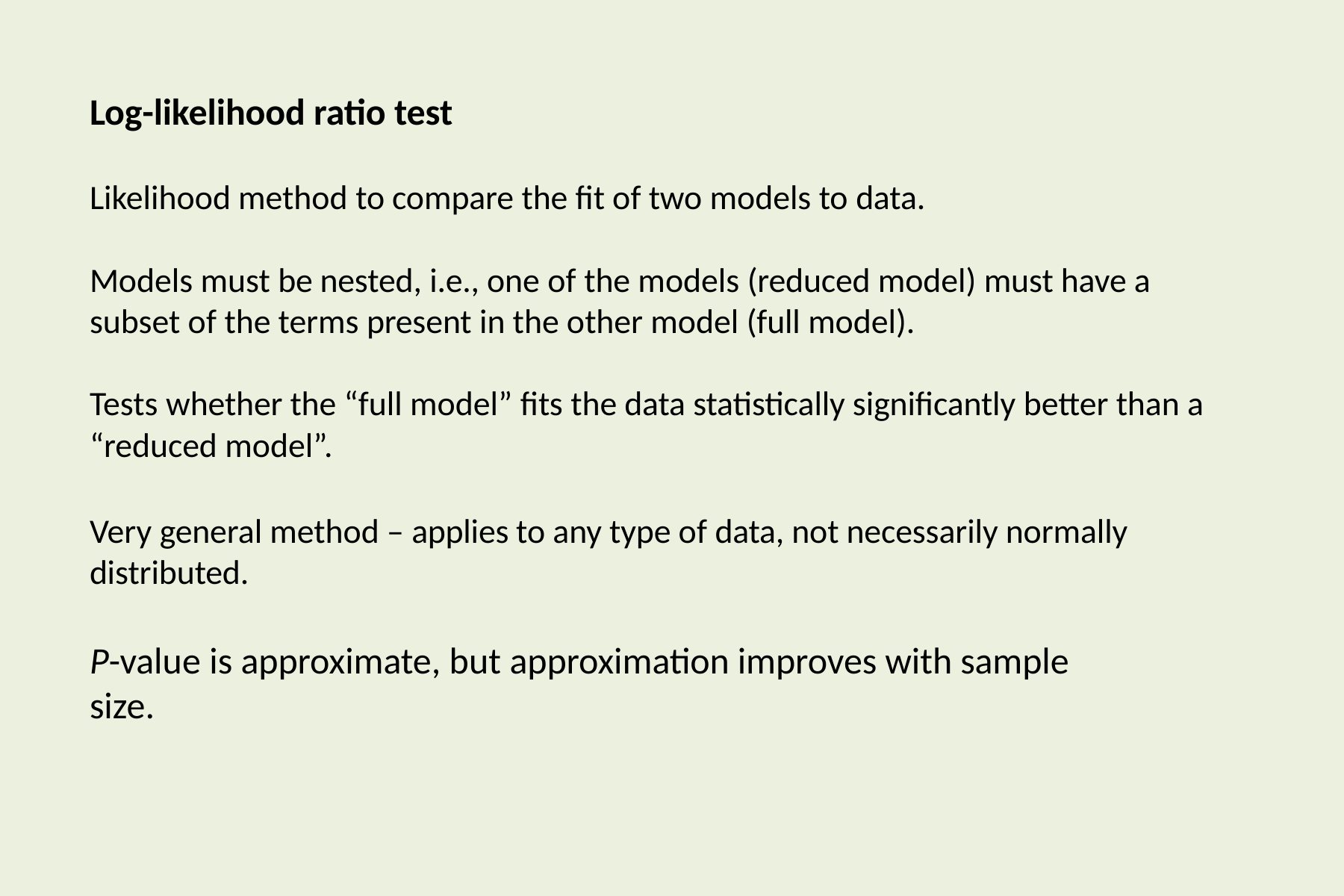

# Log-likelihood ratio test
Likelihood method to compare the fit of two models to data.

Models must be nested, i.e., one of the models (reduced model) must have a  subset of the terms present in the other model (full model).

Tests whether the “full model” fits the data statistically significantly better than a  “reduced model”.

Very general method – applies to any type of data, not necessarily normally  distributed.

P-value is approximate, but approximation improves with sample size.